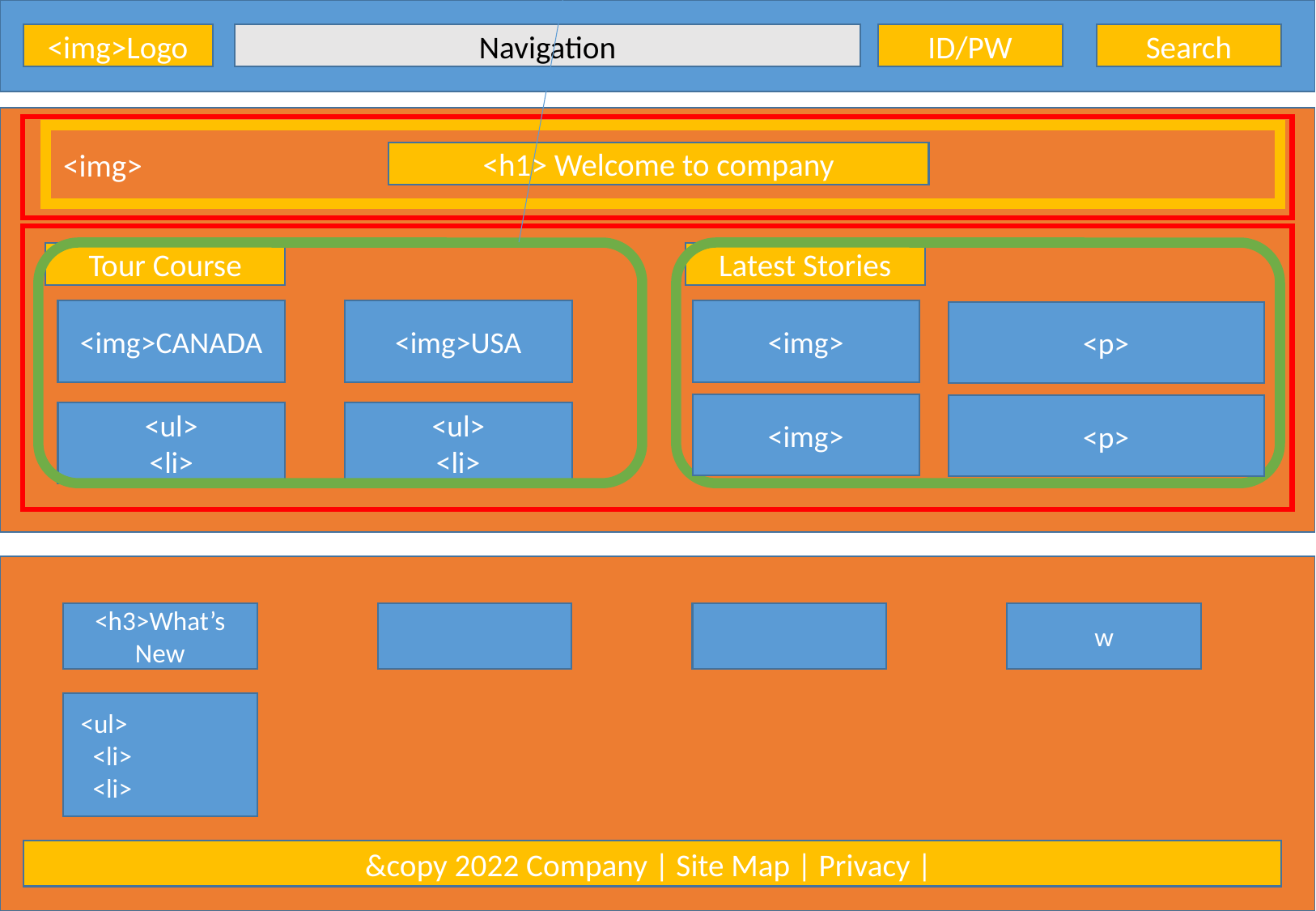

Header
Article
<img>Logo
Navigation
ID/PW
Search

Main

<img>
Section -1
<h1> Welcome to company

Tour Course

Latest Stories
Section -2
<img>CANADA
<img>USA
<img>
<p>
<img>
<p>
<ul>
<li>
<ul>
<li>
Footer

<h3>What’s New

w
<ul>
  <li>
  <li>
&copy 2022 Company | Site Map | Privacy |